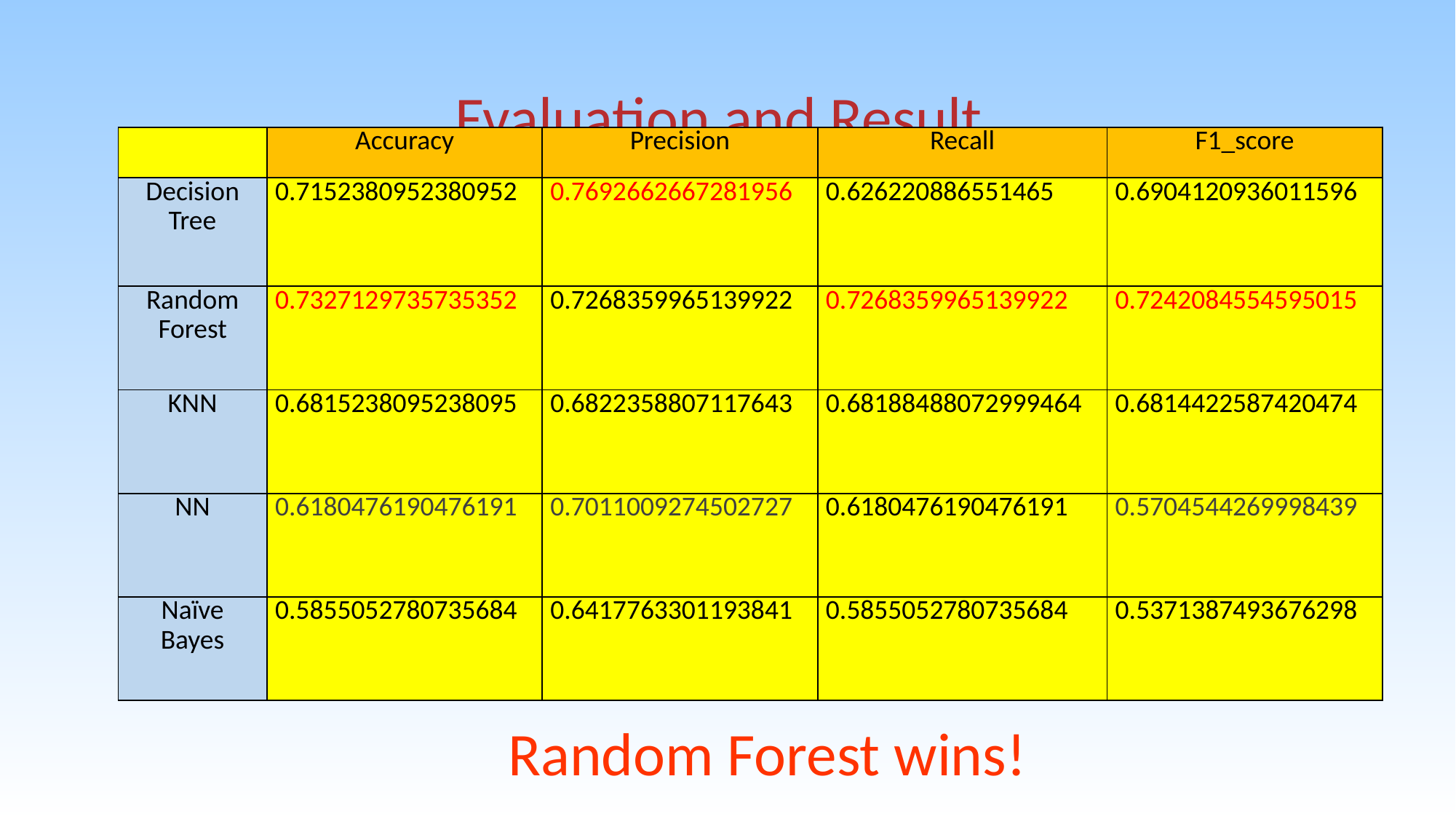

Evaluation and Result
|  | Accuracy | Precision | Recall | F1\_score |
| --- | --- | --- | --- | --- |
| Decision Tree | 0.7152380952380952 | 0.7692662667281956 | 0.626220886551465 | 0.6904120936011596 |
| Random Forest | 0.7327129735735352 | 0.7268359965139922 | 0.7268359965139922 | 0.7242084554595015 |
| KNN | 0.6815238095238095 | 0.6822358807117643 | 0.68188488072999464 | 0.6814422587420474 |
| NN | 0.6180476190476191 | 0.7011009274502727 | 0.6180476190476191 | 0.5704544269998439 |
| Naïve Bayes | 0.5855052780735684 | 0.6417763301193841 | 0.5855052780735684 | 0.5371387493676298 |
                   Random Forest wins!